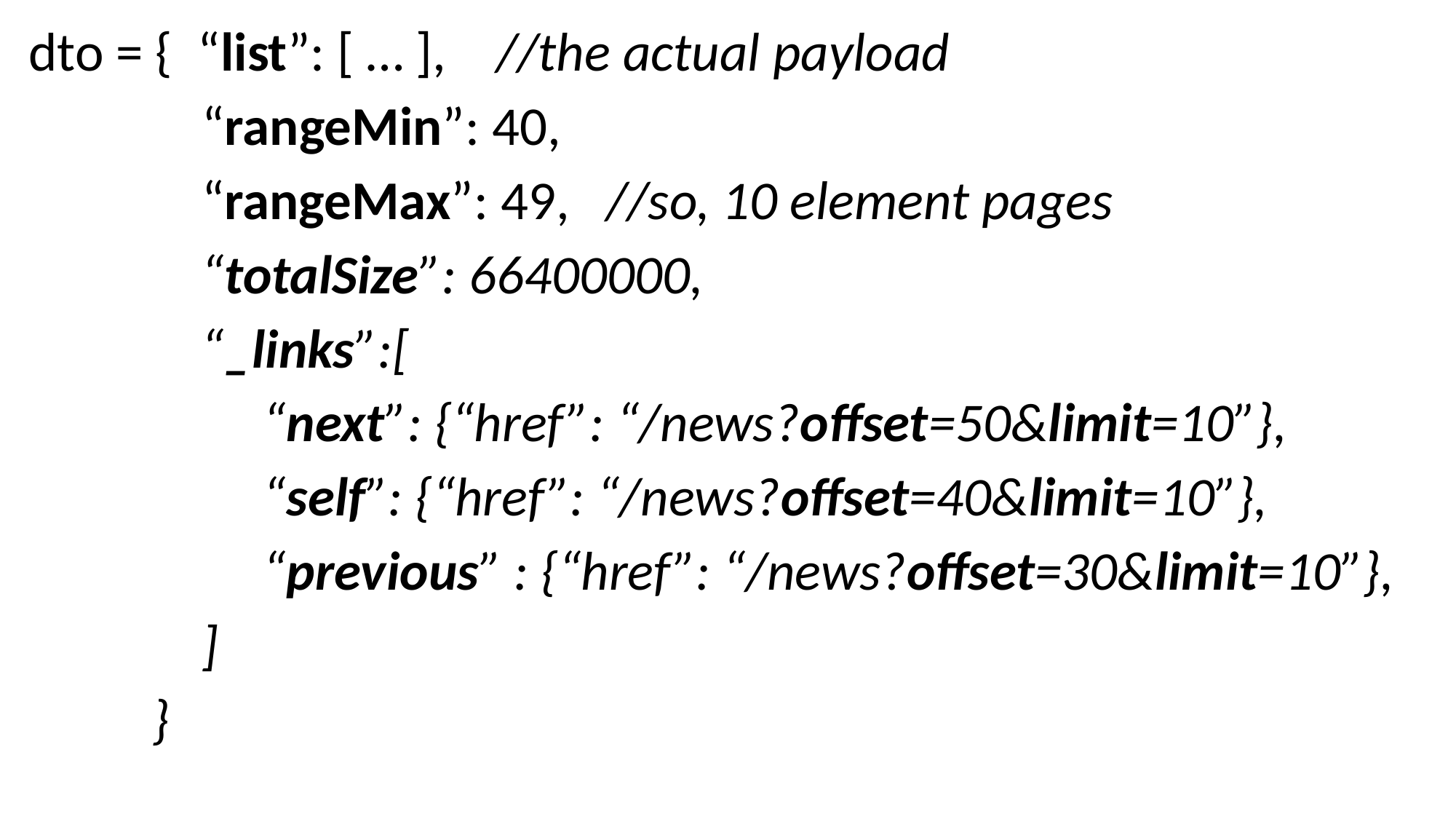

dto = {  “list”: [ … ],    //the actual payload
              “rangeMin”: 40,
              “rangeMax”: 49,   //so, 10 element pages
              “totalSize”: 66400000,
              “_links”:[
                   “next”: {“href”: “/news?offset=50&limit=10”},
                   “self”: {“href”: “/news?offset=40&limit=10”},
                   “previous” : {“href”: “/news?offset=30&limit=10”},
              ]
          }